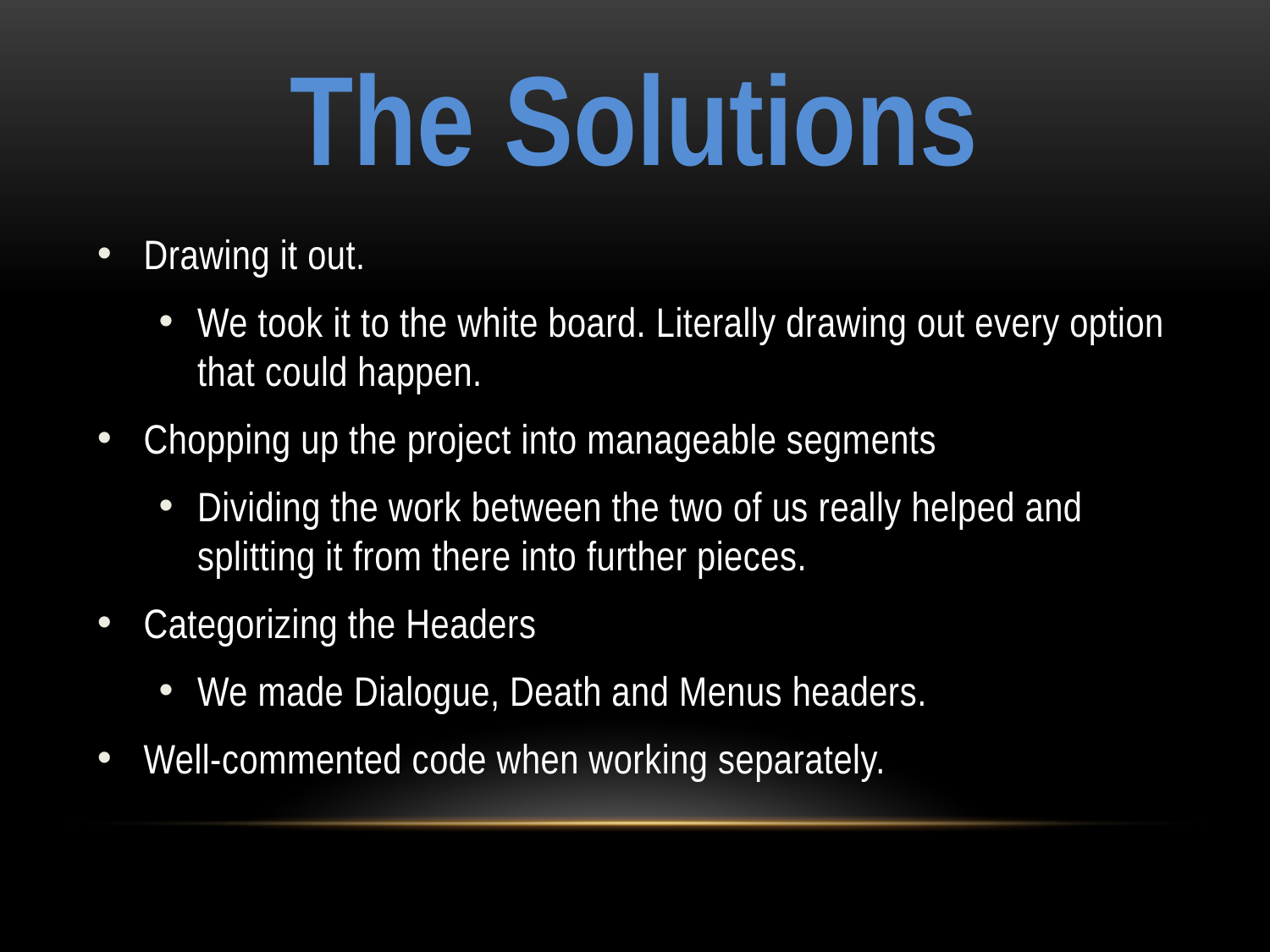

# The Solutions
Drawing it out.
We took it to the white board. Literally drawing out every option that could happen.
Chopping up the project into manageable segments
Dividing the work between the two of us really helped and splitting it from there into further pieces.
Categorizing the Headers
We made Dialogue, Death and Menus headers.
Well-commented code when working separately.